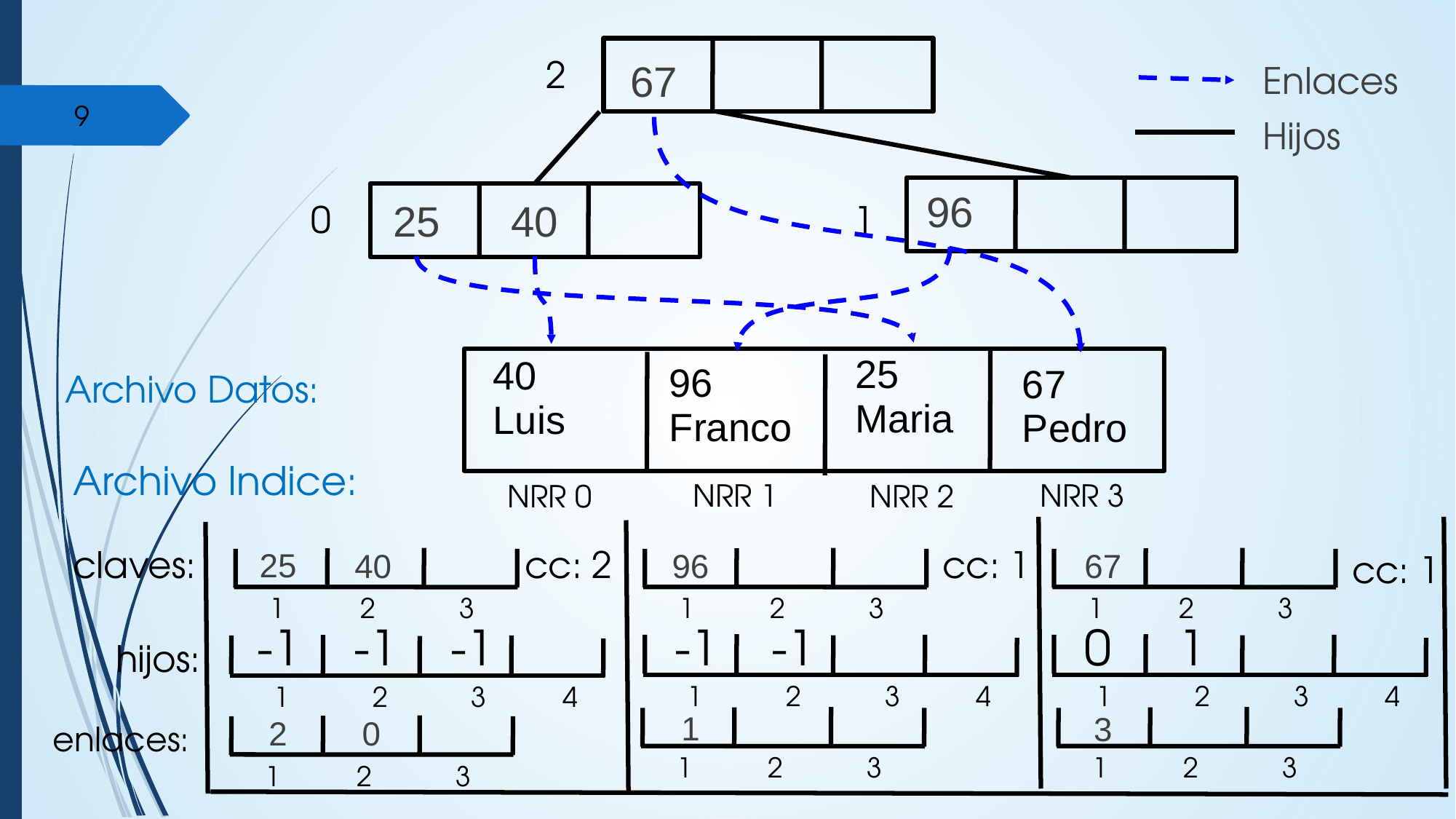

9

67
Enlaces
2
9
Hijos
96

25

40
1
0
25
Maria
40
Luis

96
Franco
67
Pedro
Archivo Datos:
Archivo Indice:
25
67
96
40
claves:
cc: 2
cc: 1
cc: 1
  1          2           3
  1          2           3
  1          2           3
 -1    -1    -1
 -1    -1
 0     1
hijos:
 1           2           3          4
 1           2           3          4
 1           2           3          4
1
3
2
0
  1          2           3
  1          2           3
  1          2           3
enlaces:
NRR 1
NRR 3
NRR 0
NRR 2